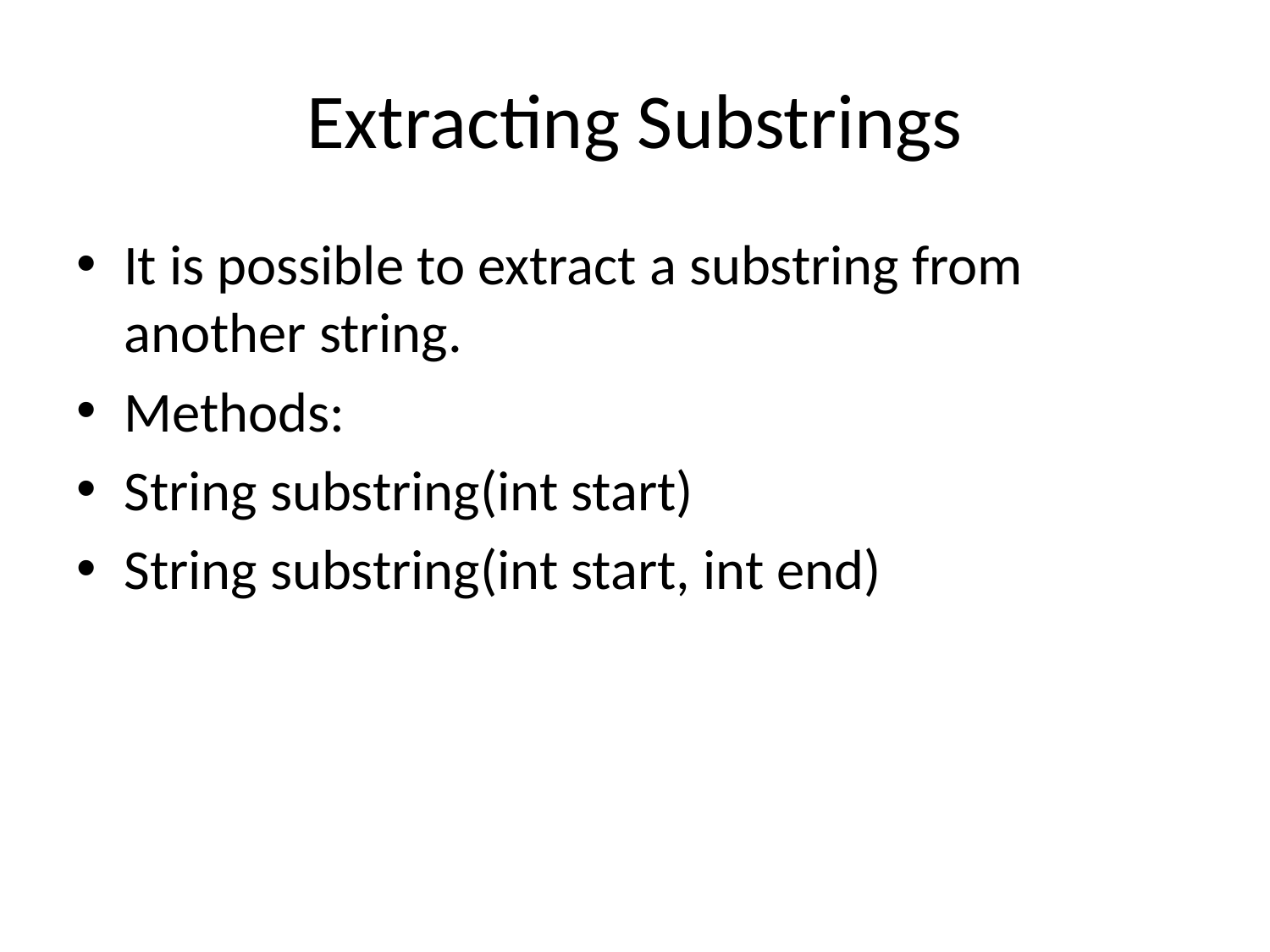

# Extracting Substrings
It is possible to extract a substring from another string.
Methods:
String substring(int start)
String substring(int start, int end)